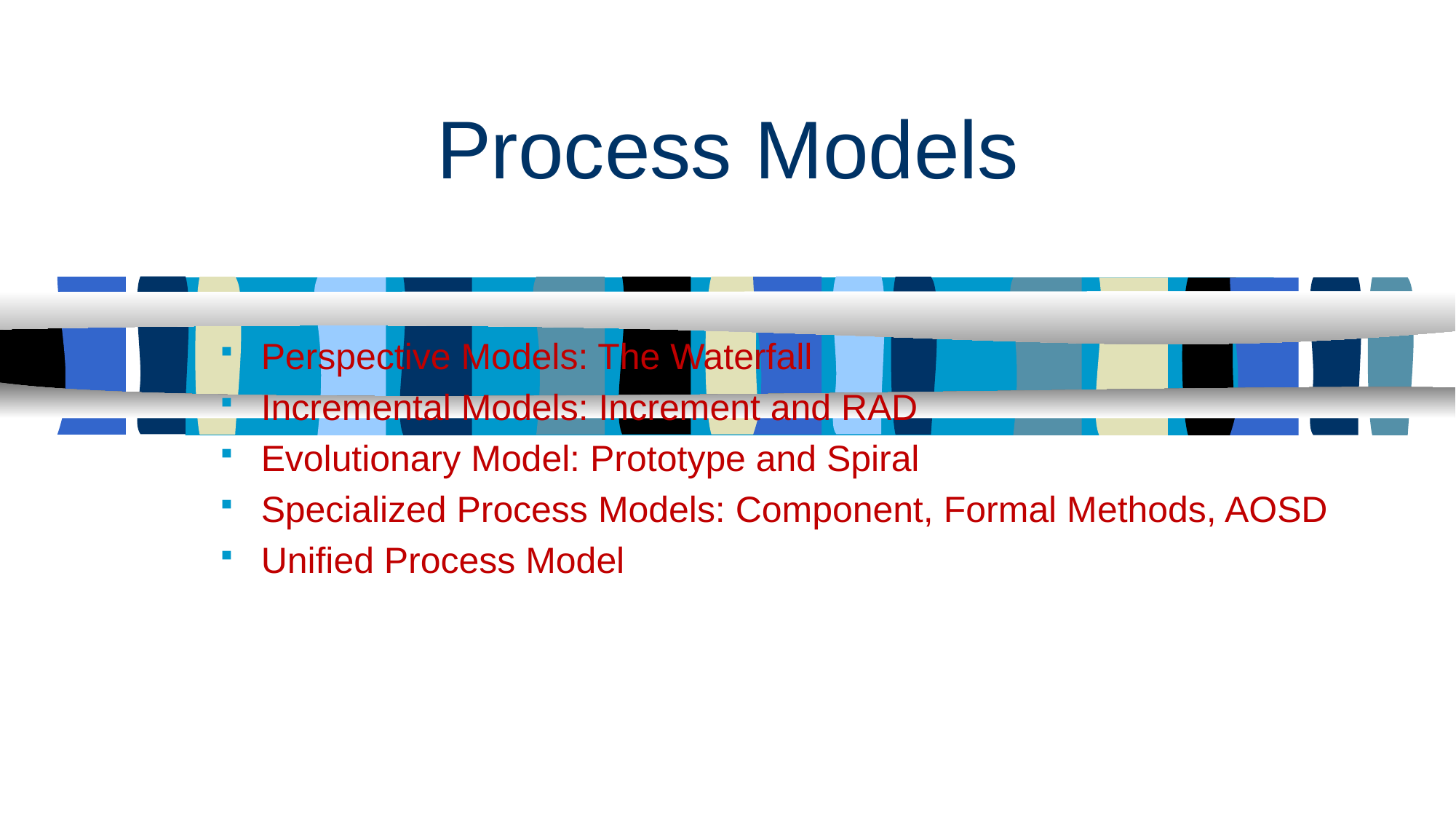

# Process Models
Perspective Models: The Waterfall
Incremental Models: Increment and RAD
Evolutionary Model: Prototype and Spiral
Specialized Process Models: Component, Formal Methods, AOSD
Unified Process Model